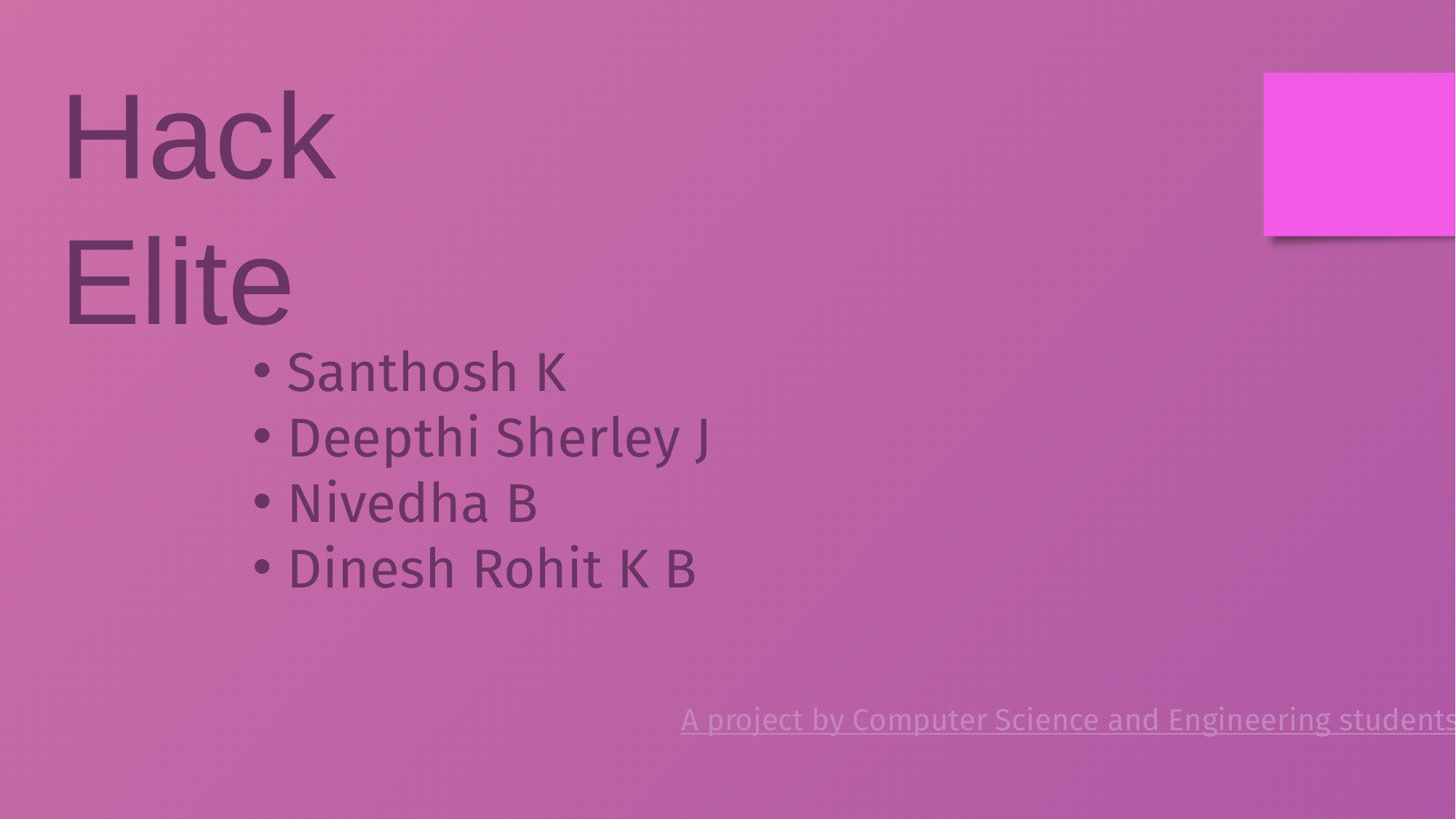

Hack Elite
Santhosh K
Deepthi Sherley J
Nivedha B
Dinesh Rohit K B
A project by Computer Science and Engineering students